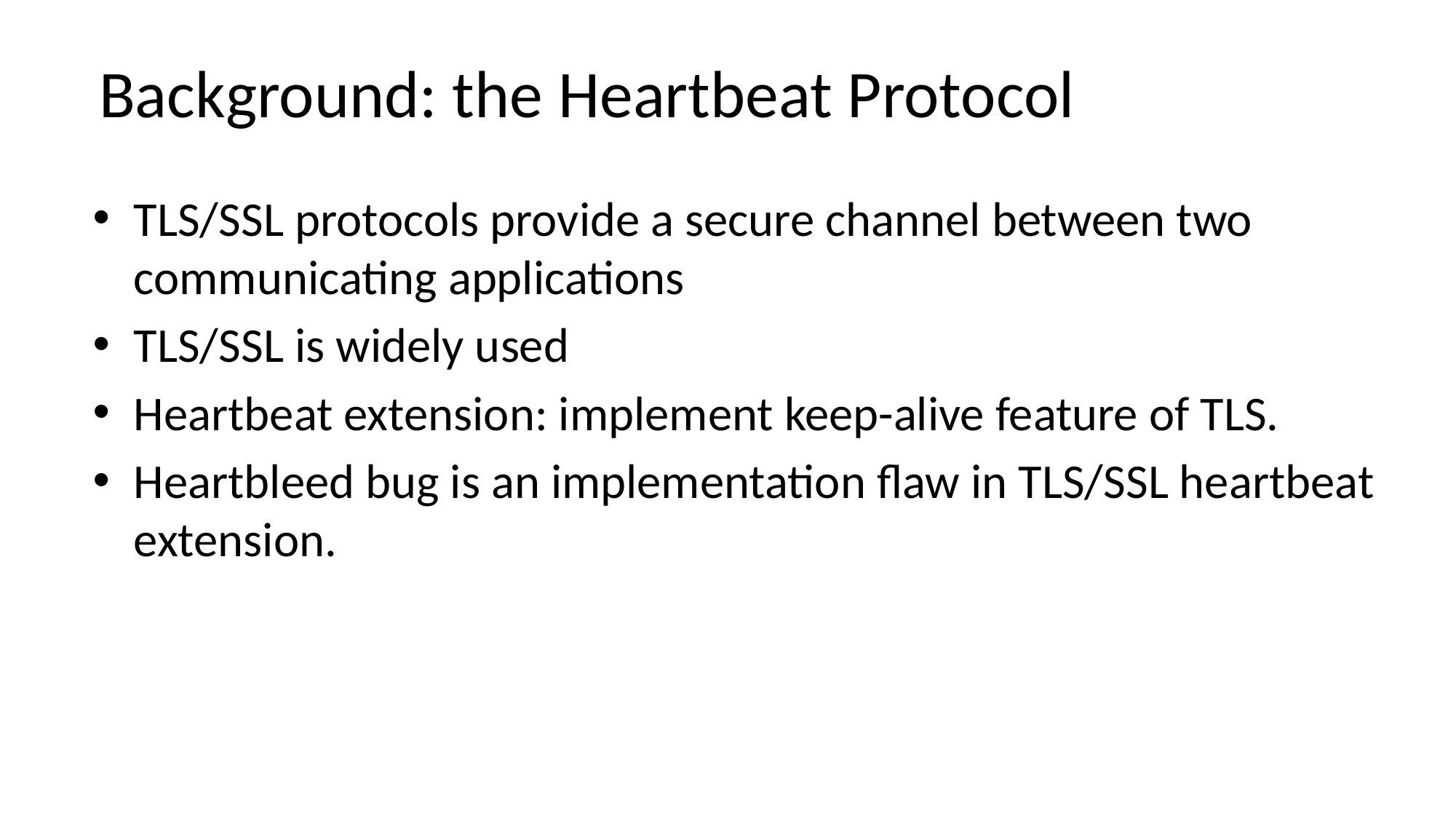

# Background: the Heartbeat Protocol
TLS/SSL protocols provide a secure channel between two communicating applications
TLS/SSL is widely used
Heartbeat extension: implement keep-alive feature of TLS.
Heartbleed bug is an implementation flaw in TLS/SSL heartbeat extension.